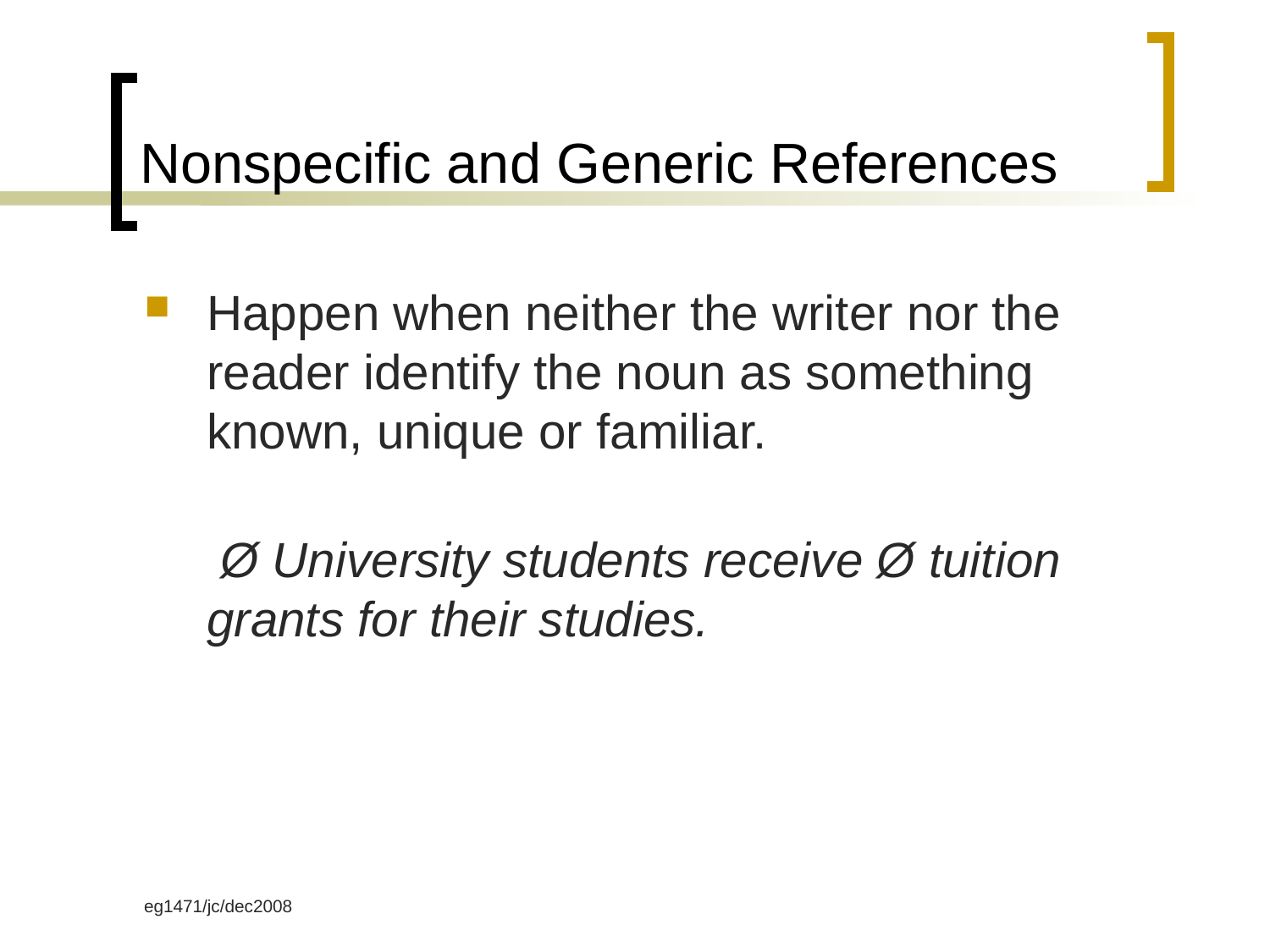

# Nonspecific and Generic References
Happen when neither the writer nor the reader identify the noun as something known, unique or familiar.
 Ø University students receive Ø tuition grants for their studies.

eg1471/jc/dec2008